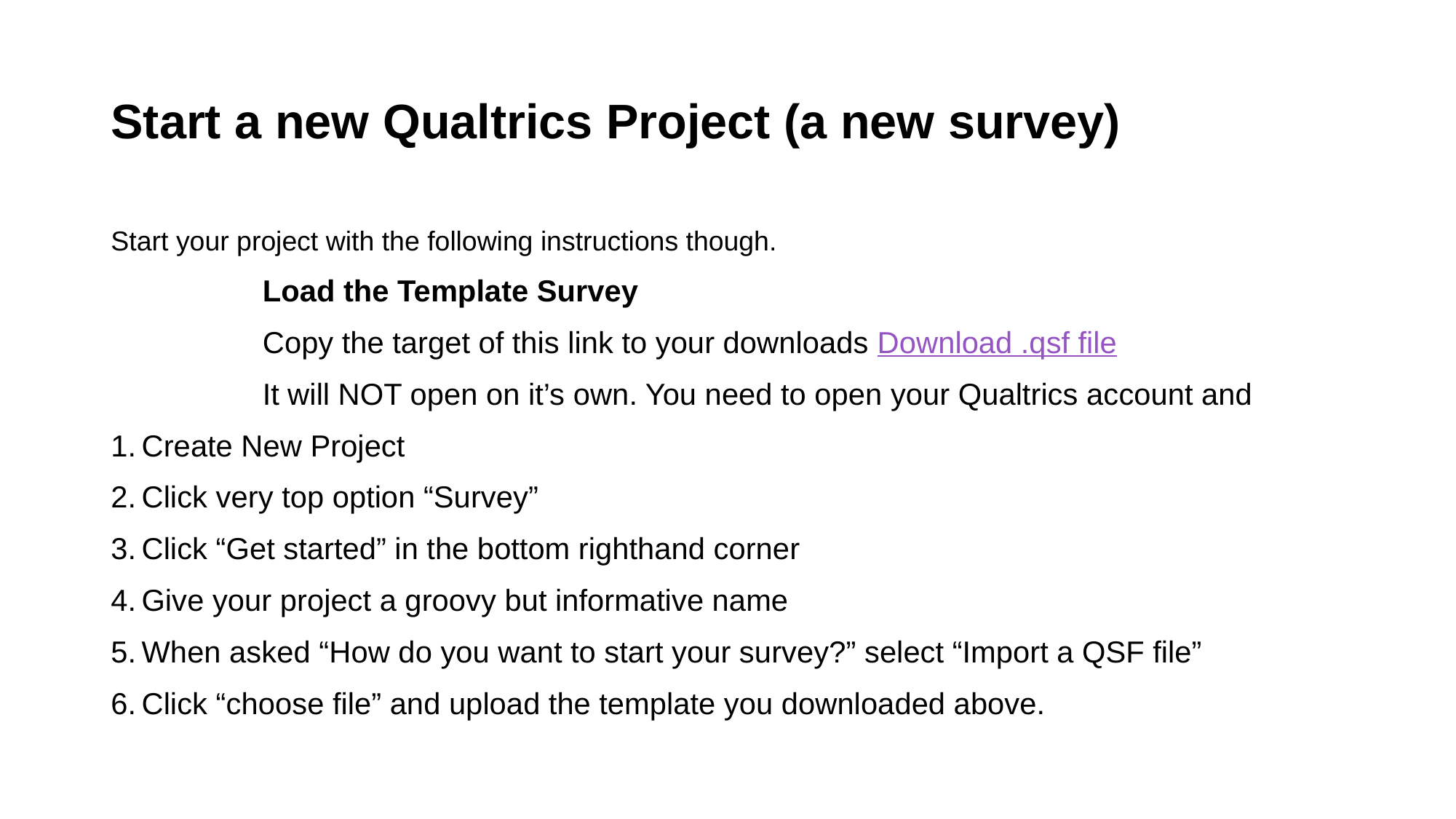

# Start a new Qualtrics Project (a new survey)
Start your project with the following instructions though.
Load the Template Survey
Copy the target of this link to your downloads Download .qsf file
It will NOT open on it’s own. You need to open your Qualtrics account and
Create New Project
Click very top option “Survey”
Click “Get started” in the bottom righthand corner
Give your project a groovy but informative name
When asked “How do you want to start your survey?” select “Import a QSF file”
Click “choose file” and upload the template you downloaded above.